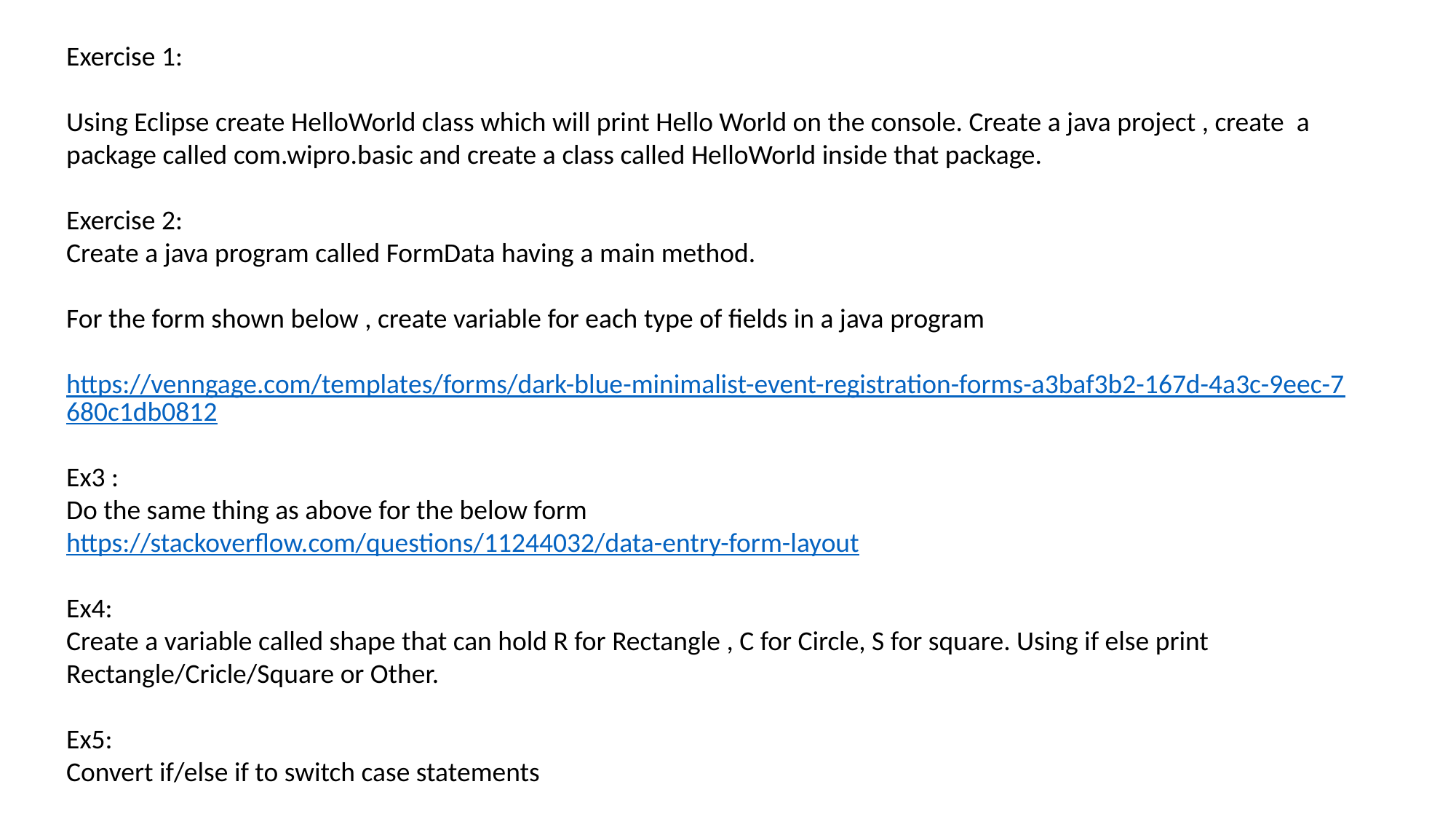

Exercise 1:

Using Eclipse create HelloWorld class which will print Hello World on the console. Create a java project , create  a package called com.wipro.basic and create a class called HelloWorld inside that package.

Exercise 2:
Create a java program called FormData having a main method.

For the form shown below , create variable for each type of fields in a java program

https://venngage.com/templates/forms/dark-blue-minimalist-event-registration-forms-a3baf3b2-167d-4a3c-9eec-7680c1db0812

Ex3 :
Do the same thing as above for the below form
https://stackoverflow.com/questions/11244032/data-entry-form-layout

Ex4:
Create a variable called shape that can hold R for Rectangle , C for Circle, S for square. Using if else print Rectangle/Cricle/Square or Other.

Ex5:
Convert if/else if to switch case statements